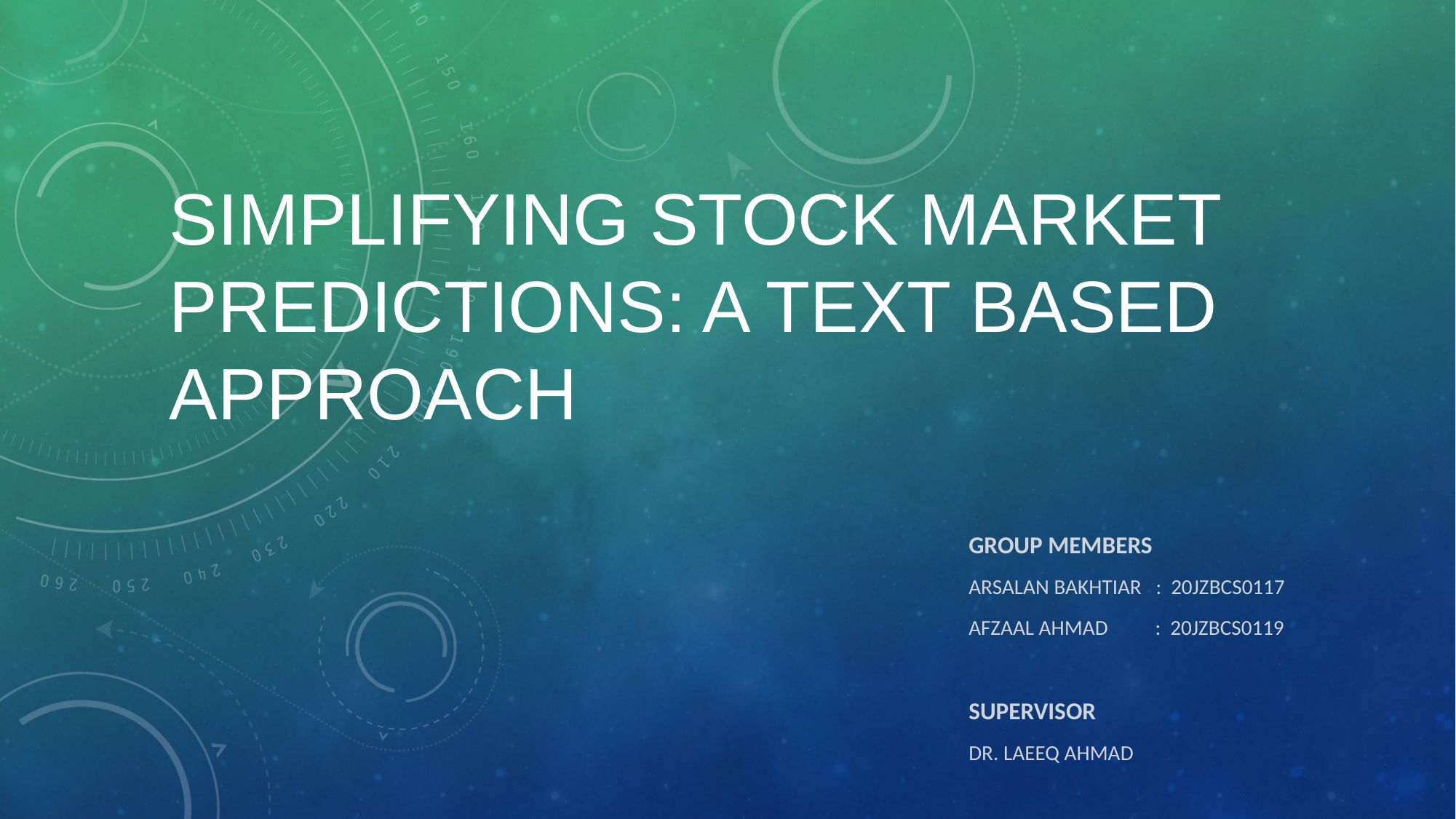

# Simplifying Stock Market Predictions: A Text Based Approach
Group Members
Arsalan Bakhtiar   :  20jzbcs0117
Afzaal AhmaD          :  20jzbcs0119

Supervisor
Dr. Laeeq Ahmad